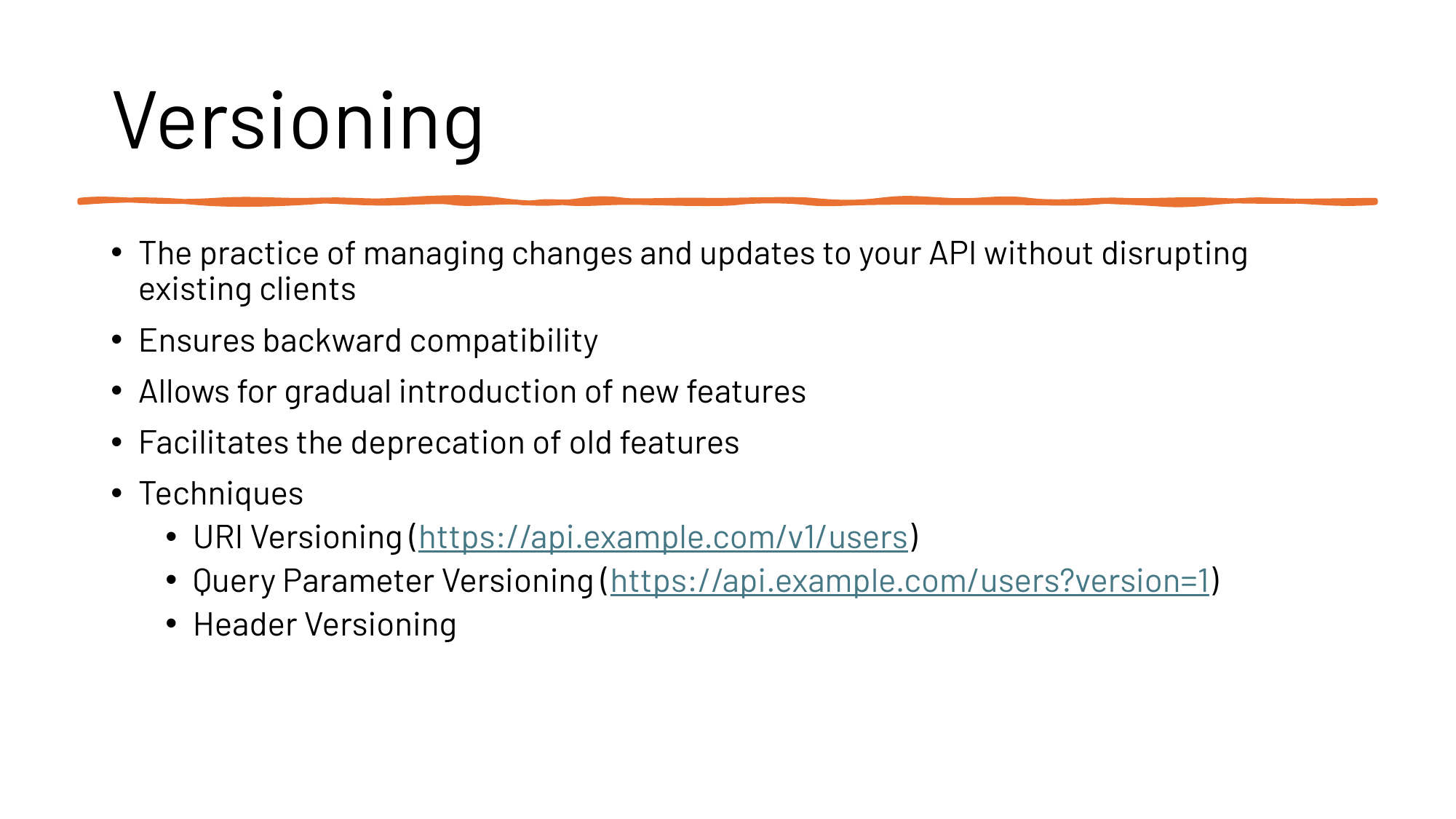

# Versioning

The practice of managing changes and updates to your API without disrupting existing clients
Ensures backward compatibility
Allows for gradual introduction of new features
Facilitates the deprecation of old features
Techniques
URI Versioning (https://api.example.com/v1/users)
Query Parameter Versioning (https://api.example.com/users?version=1)
Header Versioning